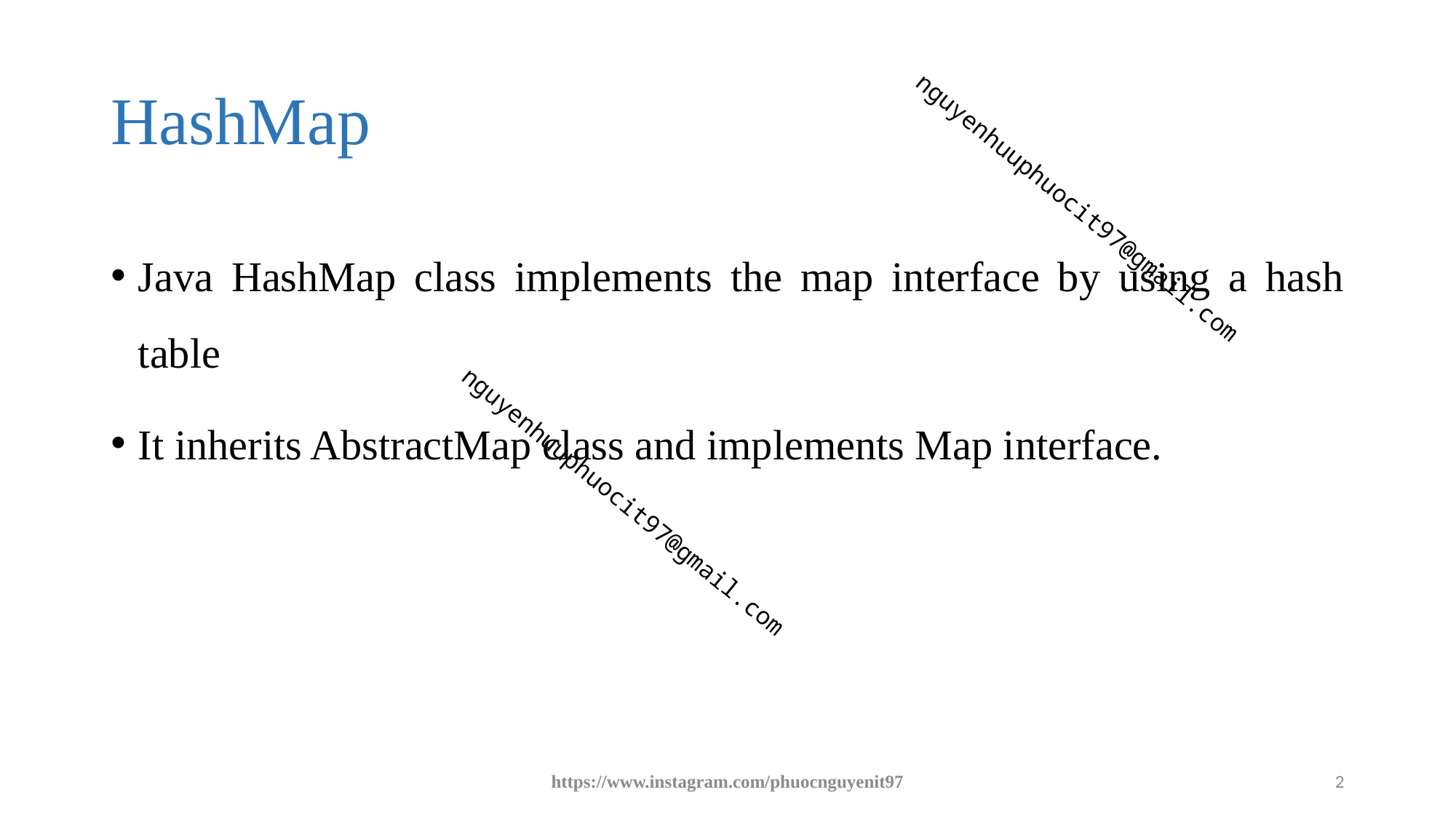

# HashMap
Java HashMap class implements the map interface by using a hash table
It inherits AbstractMap class and implements Map interface.
https://www.instagram.com/phuocnguyenit97
2